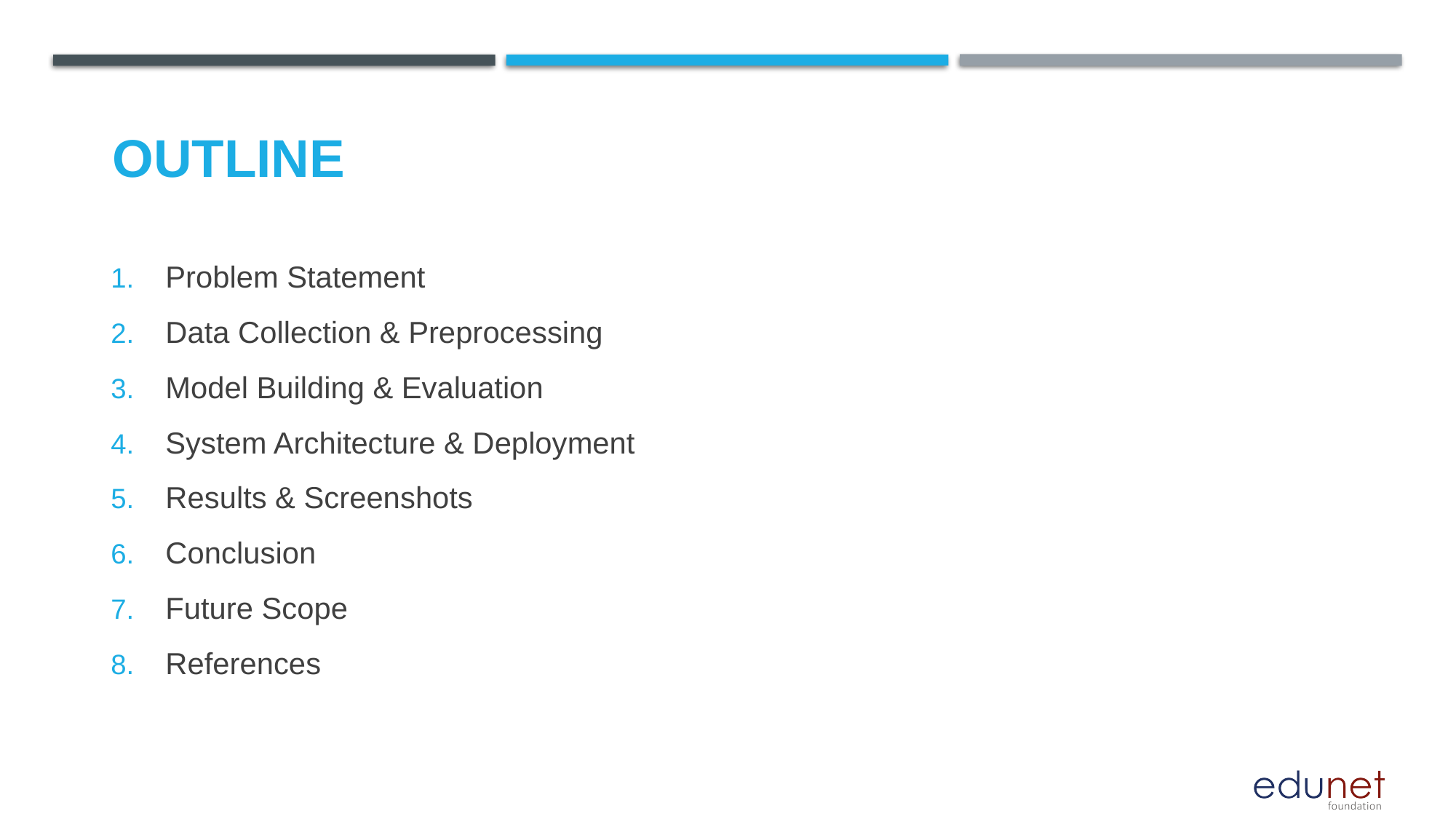

# OUTLINE

Problem Statement
Data Collection & Preprocessing
Model Building & Evaluation
System Architecture & Deployment
Results & Screenshots
Conclusion
Future Scope
References